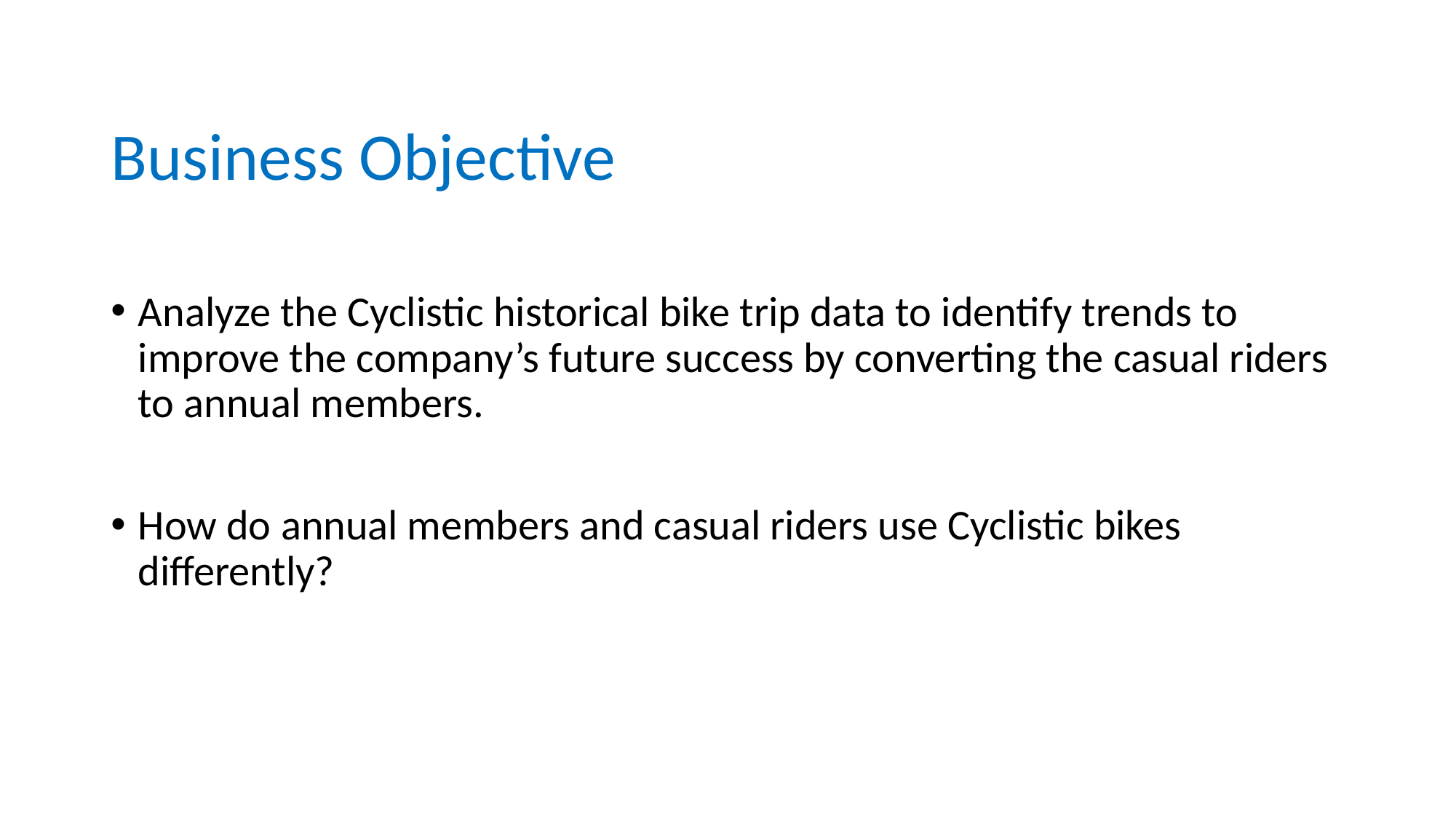

# Business Objective

Analyze the Cyclistic historical bike trip data to identify trends to improve the company’s future success by converting the casual riders to annual members.

How do annual members and casual riders use Cyclistic bikes          differently?